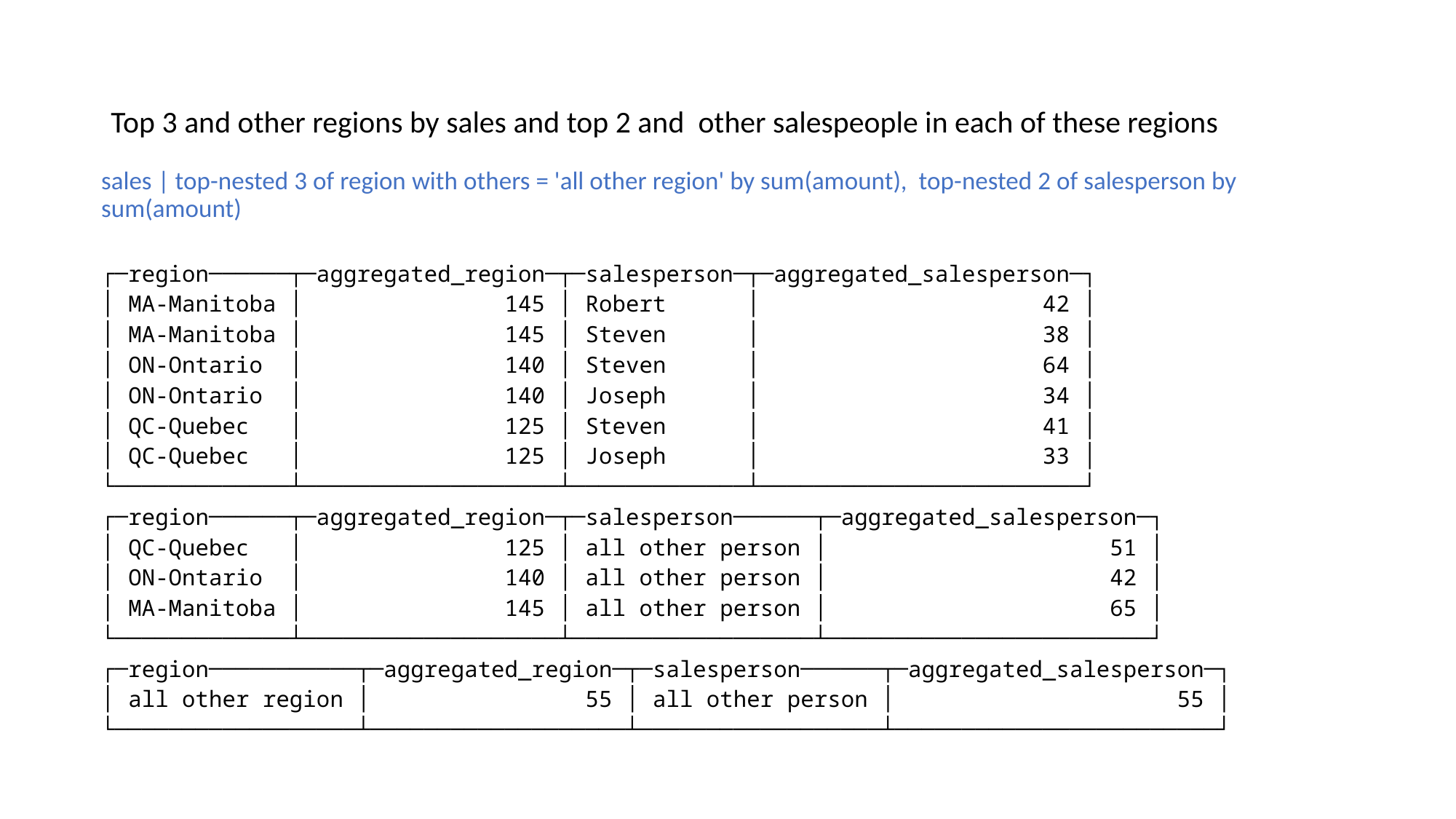

# Top 3 and other regions by sales and top 2 and  other salespeople in each of these regions
sales | top-nested 3 of region with others = 'all other region' by sum(amount),  top-nested 2 of salesperson by sum(amount)

┌─region──────┬─aggregated_region─┬─salesperson─┬─aggregated_salesperson─┐
│ MA-Manitoba │               145 │ Robert      │                     42 │
│ MA-Manitoba │               145 │ Steven      │                     38 │
│ ON-Ontario  │               140 │ Steven      │                     64 │
│ ON-Ontario  │               140 │ Joseph      │                     34 │
│ QC-Quebec   │               125 │ Steven      │                     41 │
│ QC-Quebec   │               125 │ Joseph      │                     33 │
└─────────────┴───────────────────┴─────────────┴────────────────────────┘
┌─region──────┬─aggregated_region─┬─salesperson──────┬─aggregated_salesperson─┐
│ QC-Quebec   │               125 │ all other person │                     51 │
│ ON-Ontario  │               140 │ all other person │                     42 │
│ MA-Manitoba │               145 │ all other person │                     65 │
└─────────────┴───────────────────┴──────────────────┴────────────────────────┘
┌─region───────────┬─aggregated_region─┬─salesperson──────┬─aggregated_salesperson─┐
│ all other region │                55 │ all other person │                     55 │
└──────────────────┴───────────────────┴──────────────────┴────────────────────────┘